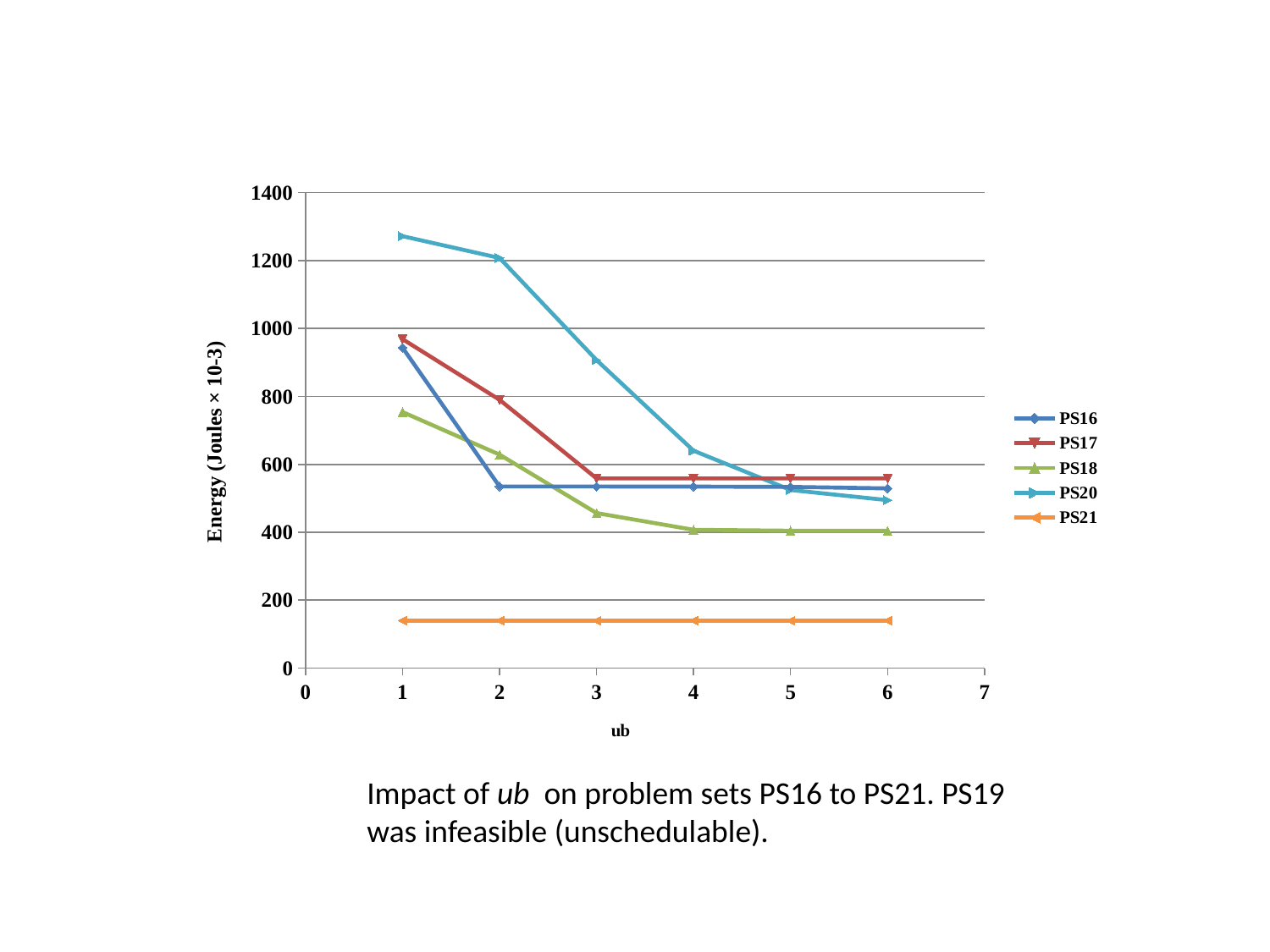

### Chart

| Category | PS16 | PS17 | PS18 | PS20 | PS21 |
|---|---|---|---|---|---|
Impact of ub  on problem sets PS16 to PS21. PS19 was infeasible (unschedulable).